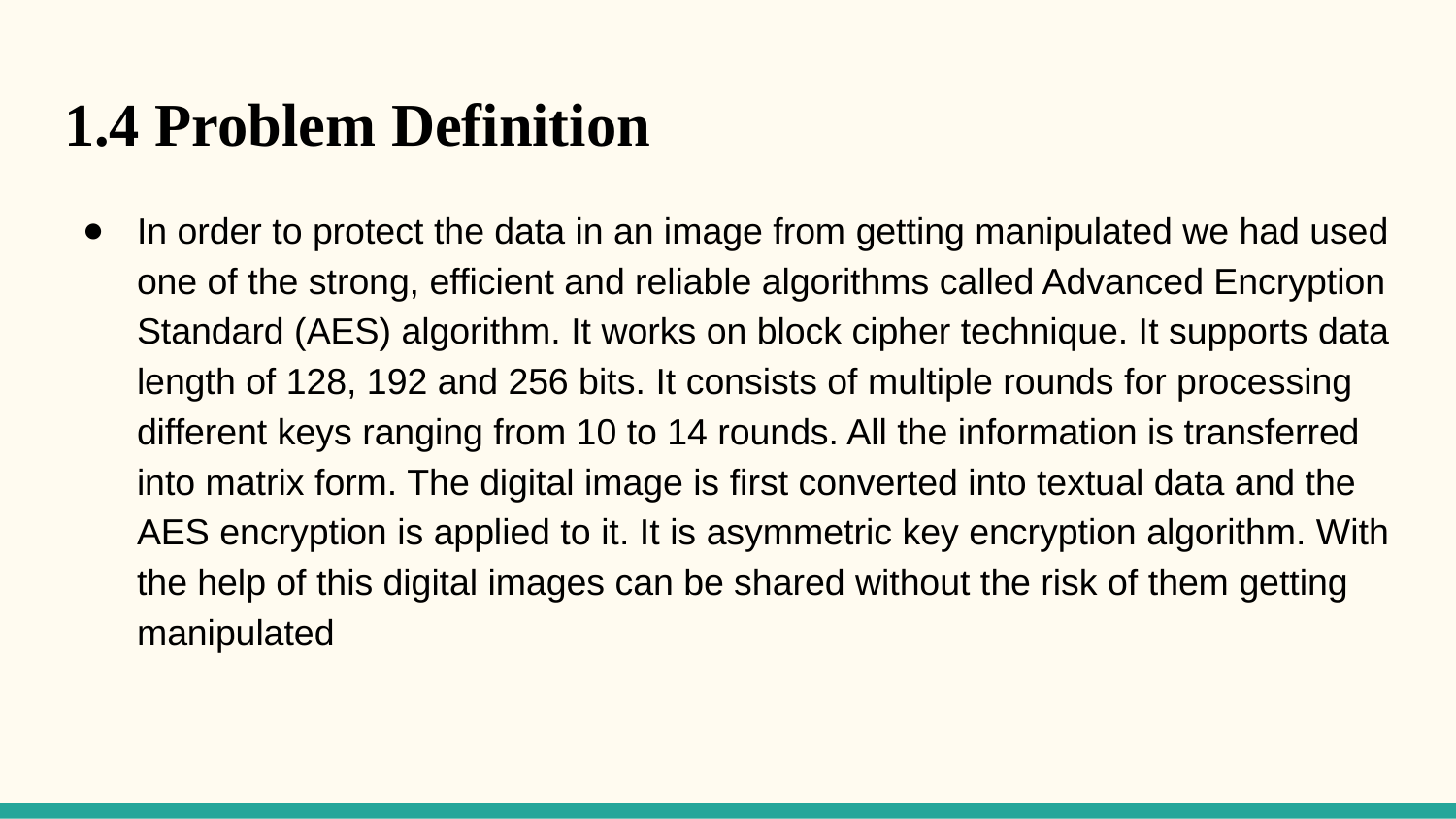

# 1.4 Problem Definition
In order to protect the data in an image from getting manipulated we had used one of the strong, efficient and reliable algorithms called Advanced Encryption Standard (AES) algorithm. It works on block cipher technique. It supports data length of 128, 192 and 256 bits. It consists of multiple rounds for processing different keys ranging from 10 to 14 rounds. All the information is transferred into matrix form. The digital image is first converted into textual data and the AES encryption is applied to it. It is asymmetric key encryption algorithm. With the help of this digital images can be shared without the risk of them getting manipulated